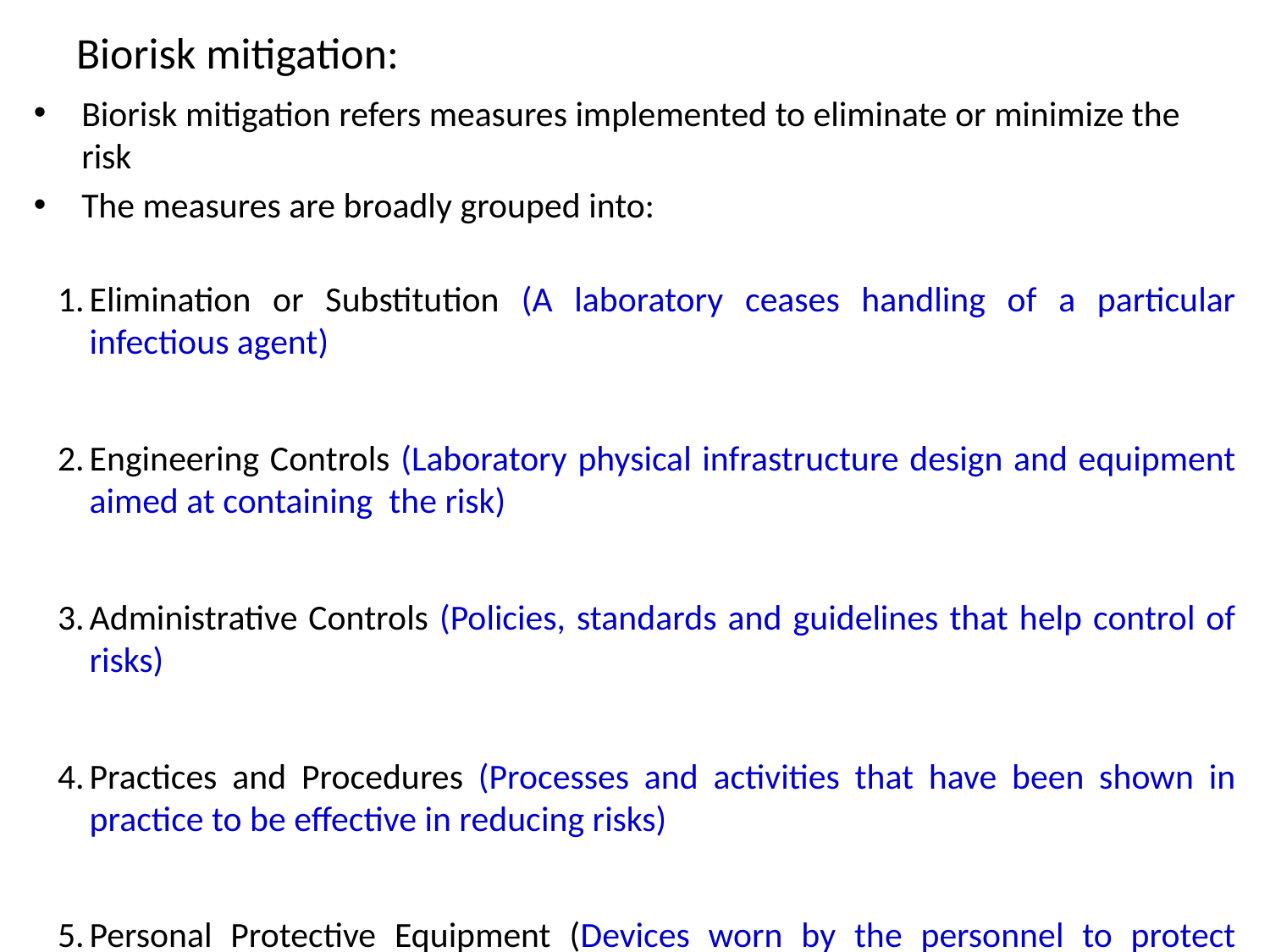

# Biorisk mitigation:
Biorisk mitigation refers measures implemented to eliminate or minimize the risk
The measures are broadly grouped into:

Elimination or Substitution (A laboratory ceases handling of a particular infectious agent)

Engineering Controls (Laboratory physical infrastructure design and equipment aimed at containing  the risk)

Administrative Controls (Policies, standards and guidelines that help control of risks)

Practices and Procedures (Processes and activities that have been shown in practice to be effective in reducing risks)

Personal Protective Equipment (Devices worn by the personnel to protect against hazards in the laboratory)